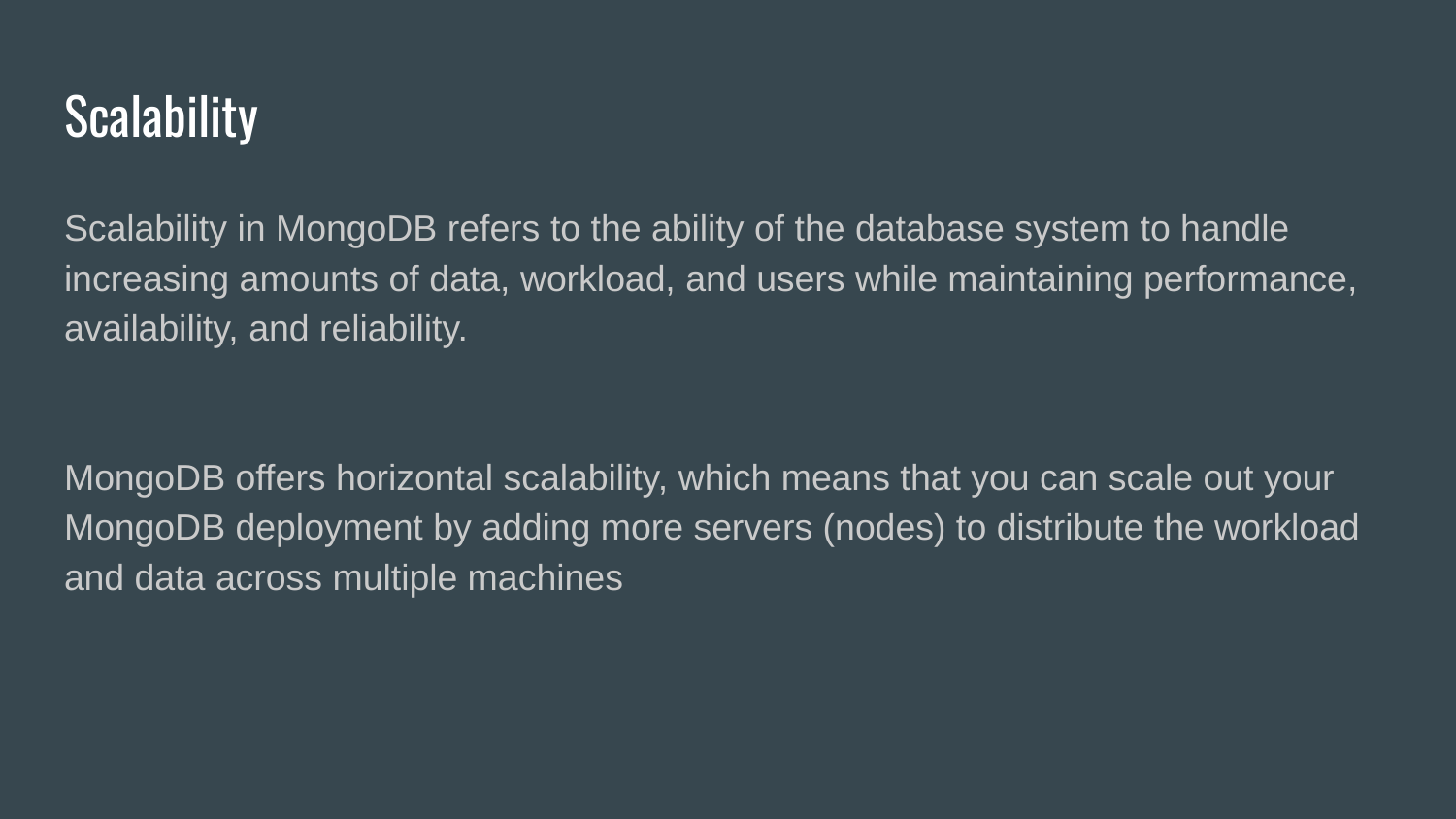

# Scalability
Scalability in MongoDB refers to the ability of the database system to handle increasing amounts of data, workload, and users while maintaining performance, availability, and reliability.

MongoDB offers horizontal scalability, which means that you can scale out your MongoDB deployment by adding more servers (nodes) to distribute the workload and data across multiple machines